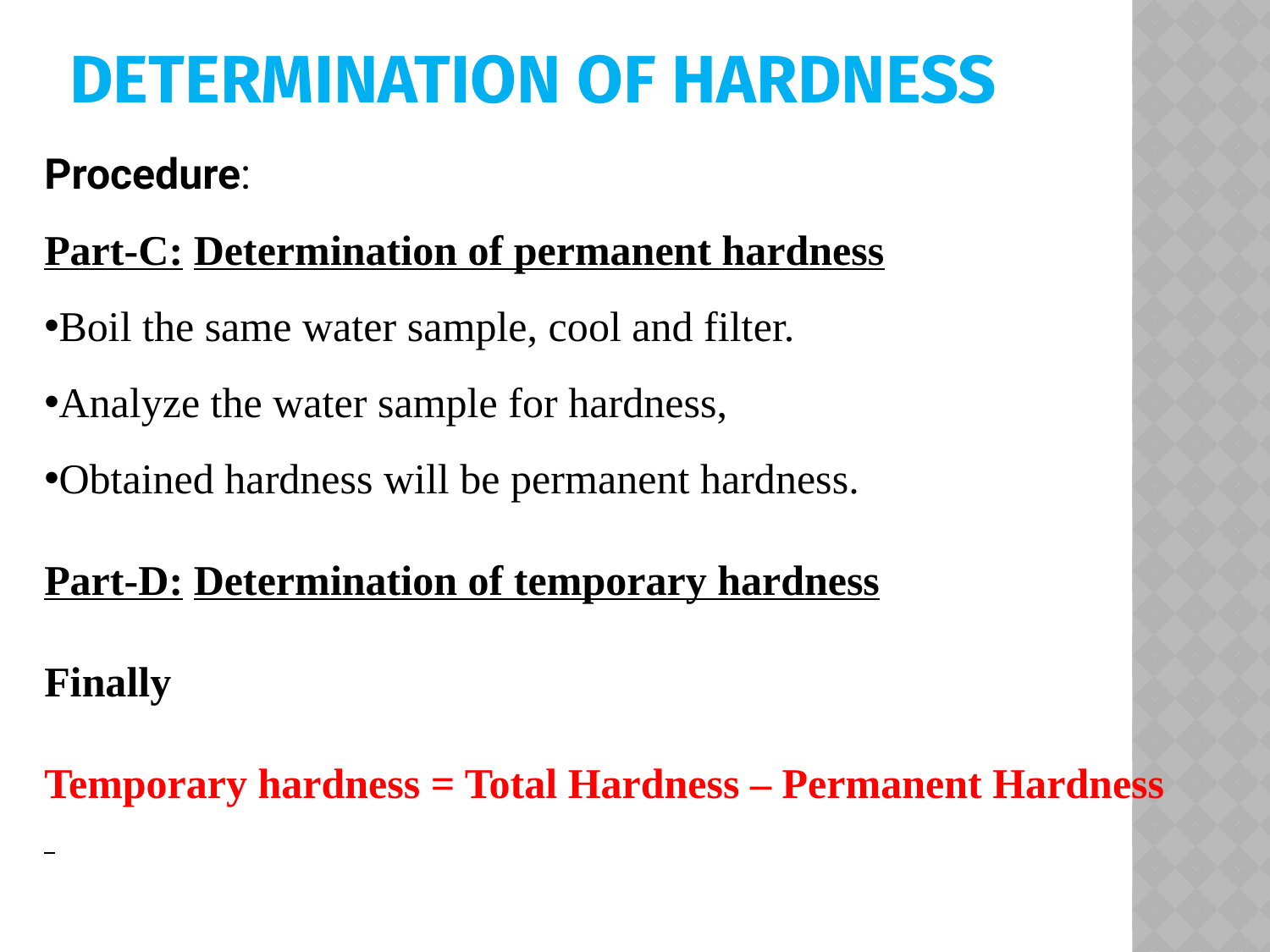

# Determination of hardness

Procedure:
Part-C: Determination of permanent hardness
Boil the same water sample, cool and filter.
Analyze the water sample for hardness,
Obtained hardness will be permanent hardness.

Part-D: Determination of temporary hardness

Finally

Temporary hardness = Total Hardness – Permanent Hardness